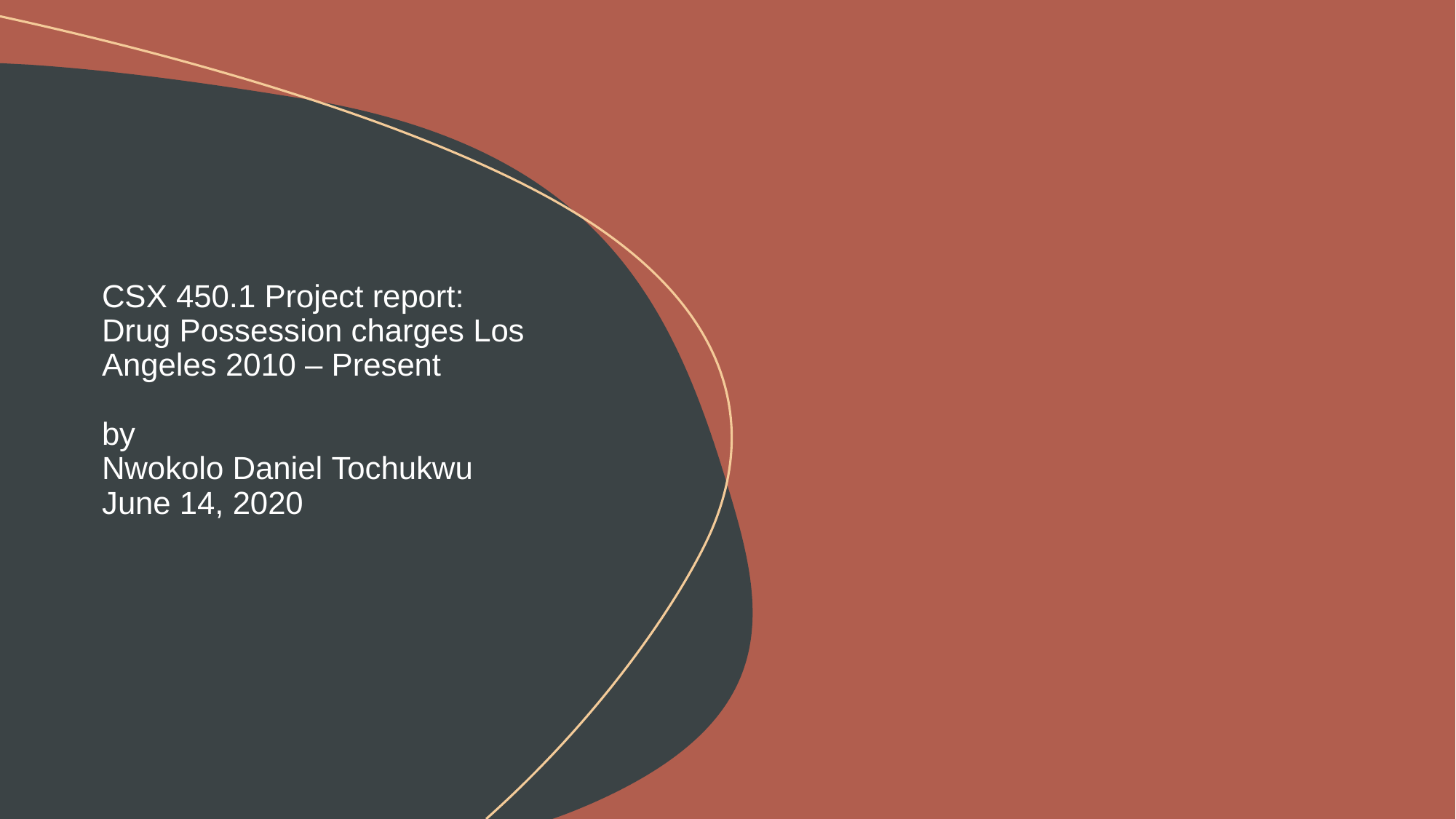

# CSX 450.1 Project report:
Drug Possession charges Los Angeles 2010 – Present
by
Nwokolo Daniel Tochukwu
June 14, 2020